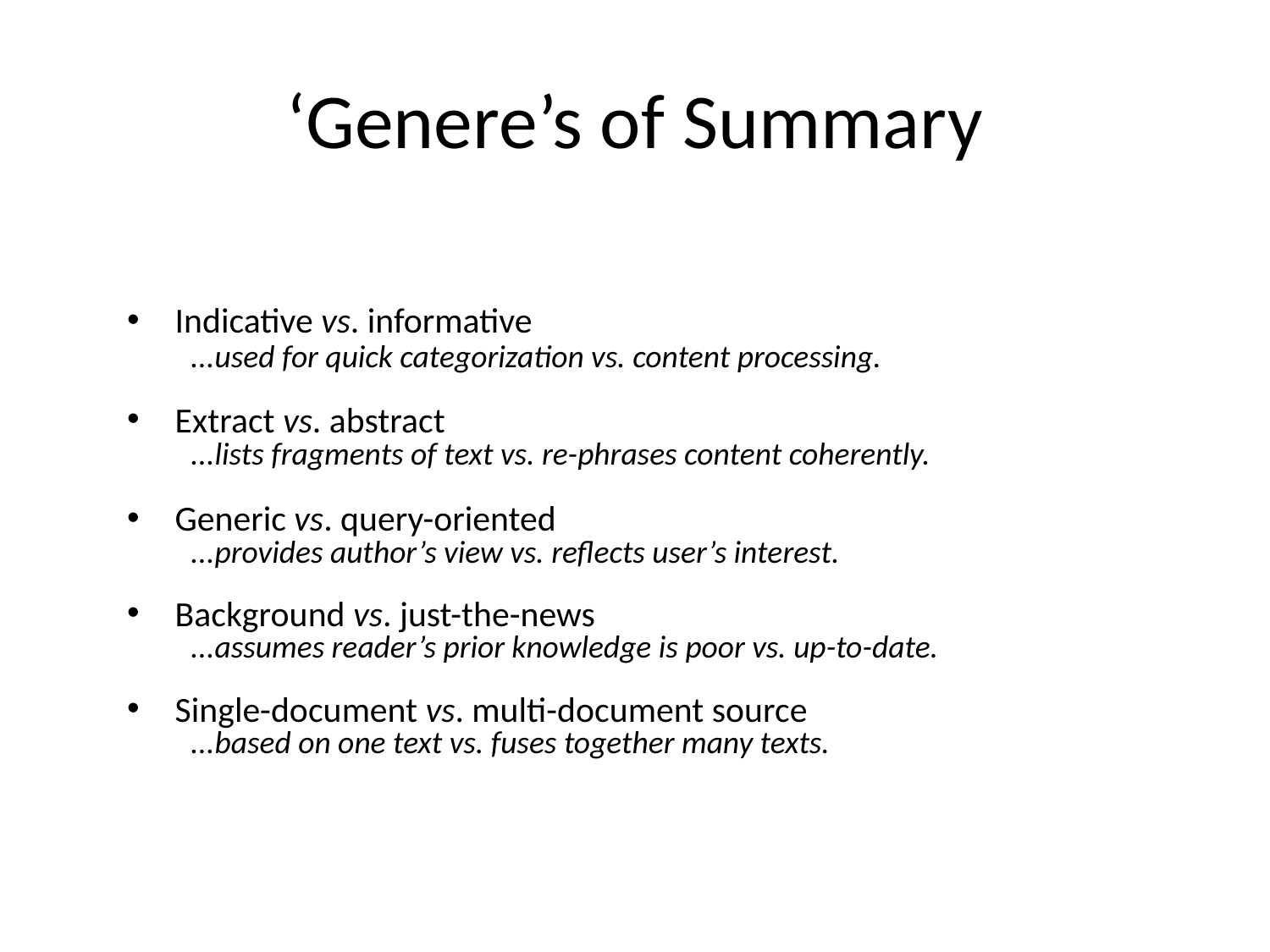

# ‘Genere’s of Summary
Indicative vs. informative
...used for quick categorization vs. content processing.
Extract vs. abstract
...lists fragments of text vs. re-phrases content coherently.
Generic vs. query-oriented
...provides author’s view vs. reflects user’s interest.
Background vs. just-the-news
...assumes reader’s prior knowledge is poor vs. up-to-date.
Single-document vs. multi-document source
...based on one text vs. fuses together many texts.